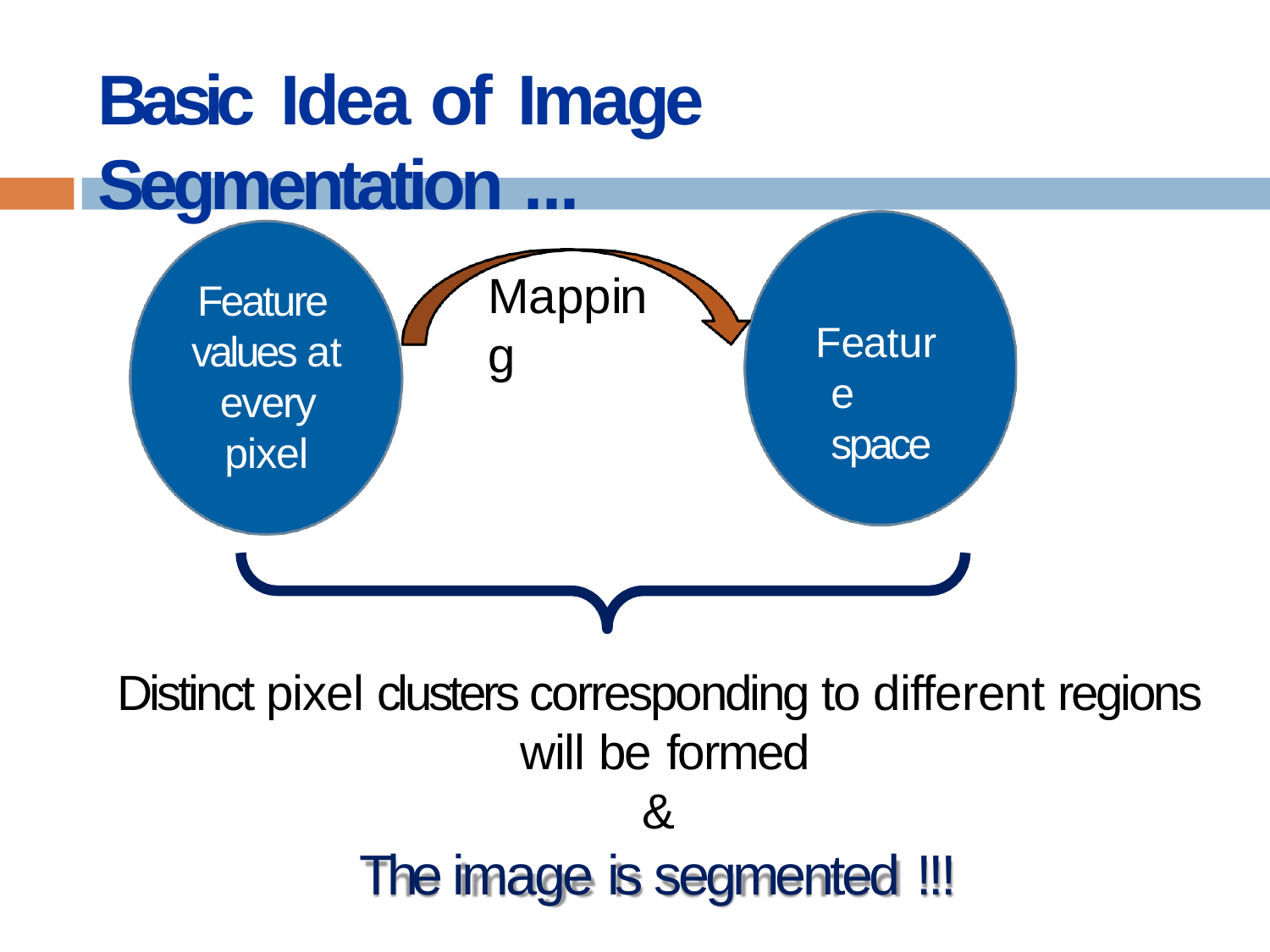

# Basic  Idea of Image	Segmentation ...

Mapping
Feature  values at  every  pixel
Feature  space

Distinct pixel clusters corresponding to different regions  will be formed
&
The image is segmented !!!